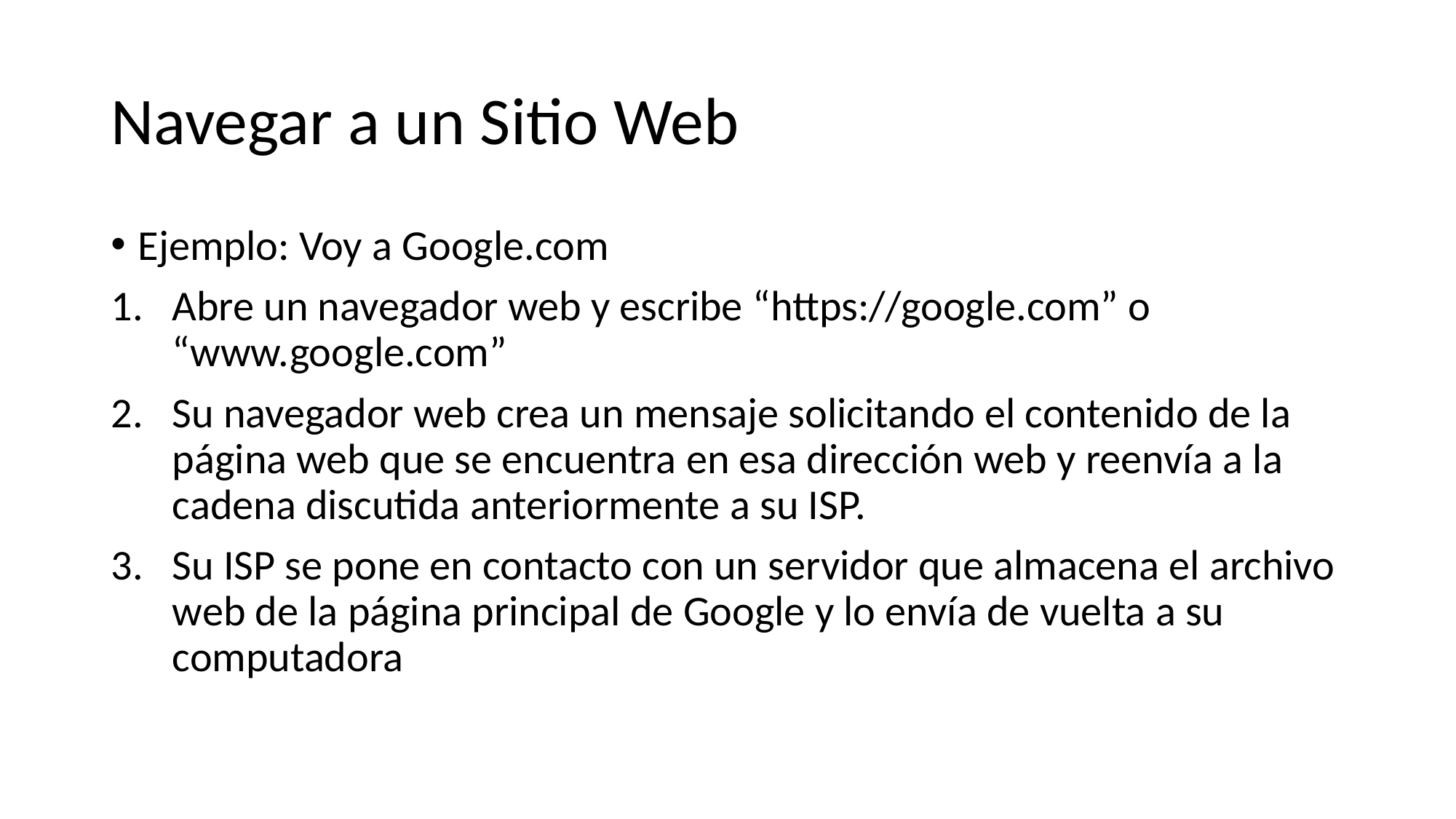

# Navegar a un Sitio Web
Ejemplo: Voy a Google.com
Abre un navegador web y escribe “https://google.com” o “www.google.com”
Su navegador web crea un mensaje solicitando el contenido de la página web que se encuentra en esa dirección web y reenvía a la cadena discutida anteriormente a su ISP.
Su ISP se pone en contacto con un servidor que almacena el archivo web de la página principal de Google y lo envía de vuelta a su computadora